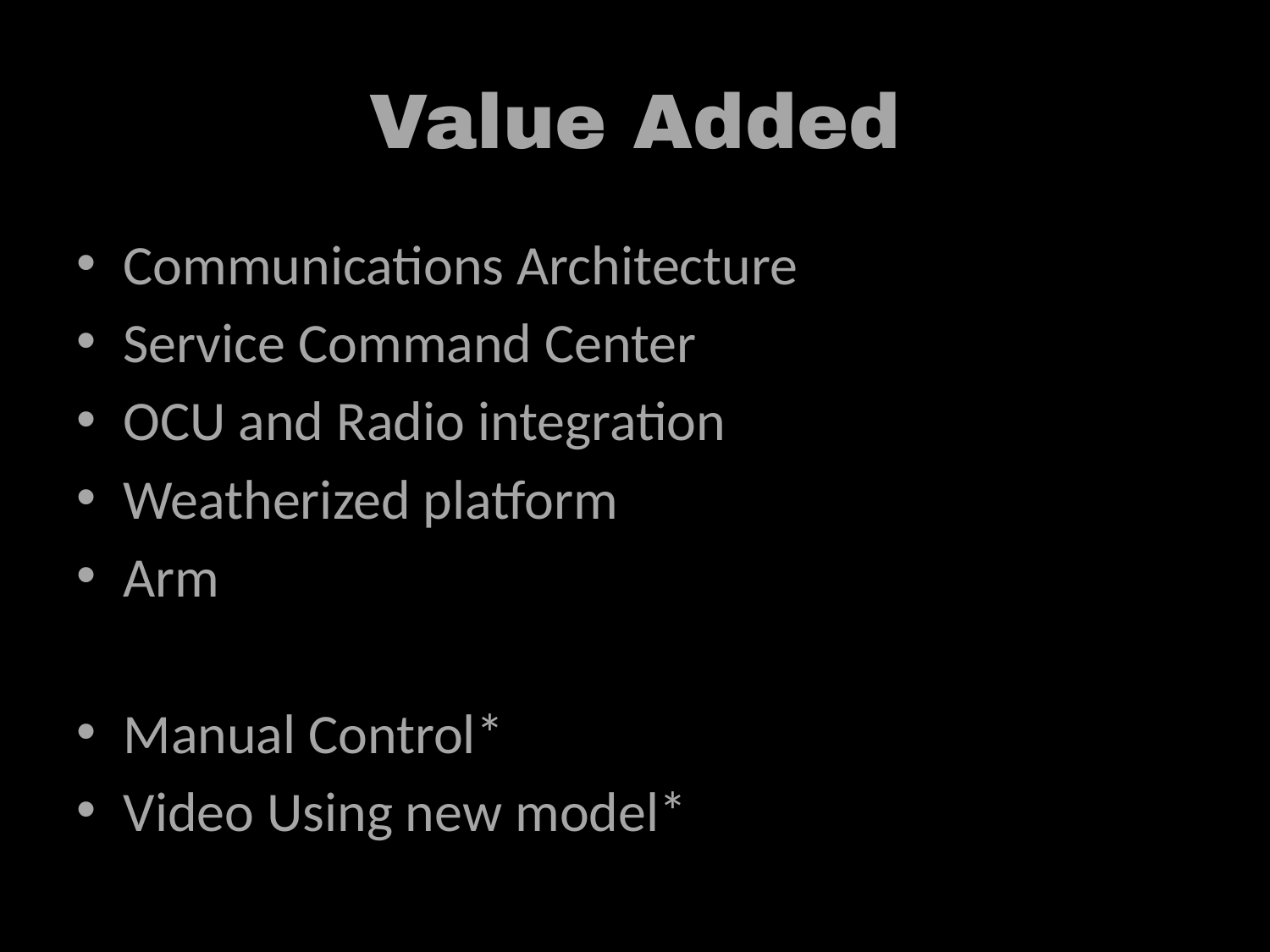

# Value Added
Communications Architecture
Service Command Center
OCU and Radio integration
Weatherized platform
Arm

Manual Control*
Video Using new model*